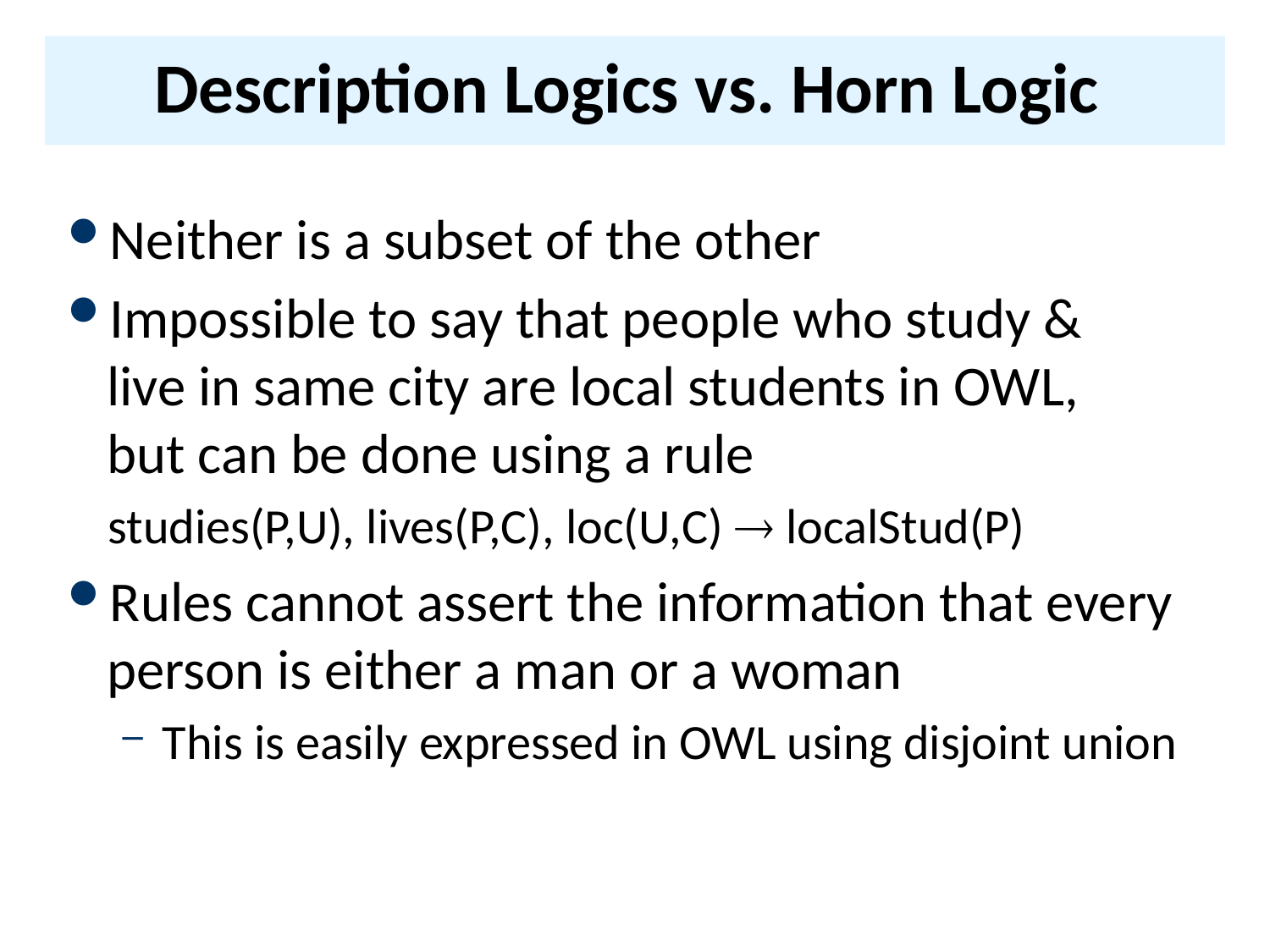

# Description Logics vs. Horn Logic
Neither is a subset of the other
Impossible to say that people who study &
live in same city are local students in OWL,
but can be done using a rule
studies(P,U), lives(P,C), loc(U,C) → localStud(P)
Rules cannot assert the information that every person is either a man or a woman
This is easily expressed in OWL using disjoint union